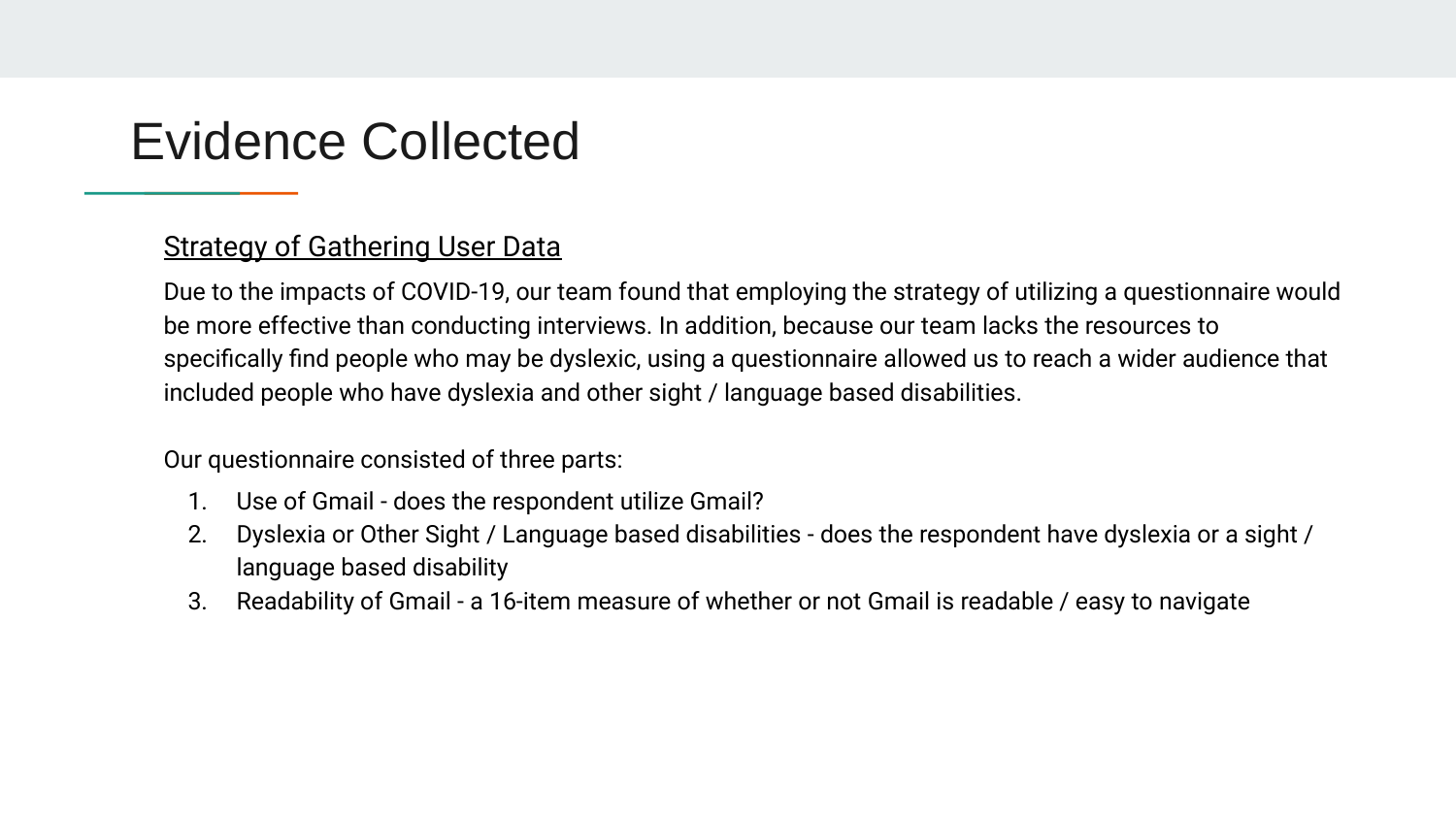

# Evidence Collected
Strategy of Gathering User Data
Due to the impacts of COVID-19, our team found that employing the strategy of utilizing a questionnaire would be more effective than conducting interviews. In addition, because our team lacks the resources to specifically find people who may be dyslexic, using a questionnaire allowed us to reach a wider audience that included people who have dyslexia and other sight / language based disabilities.

Our questionnaire consisted of three parts:
Use of Gmail - does the respondent utilize Gmail?
Dyslexia or Other Sight / Language based disabilities - does the respondent have dyslexia or a sight / language based disability
Readability of Gmail - a 16-item measure of whether or not Gmail is readable / easy to navigate